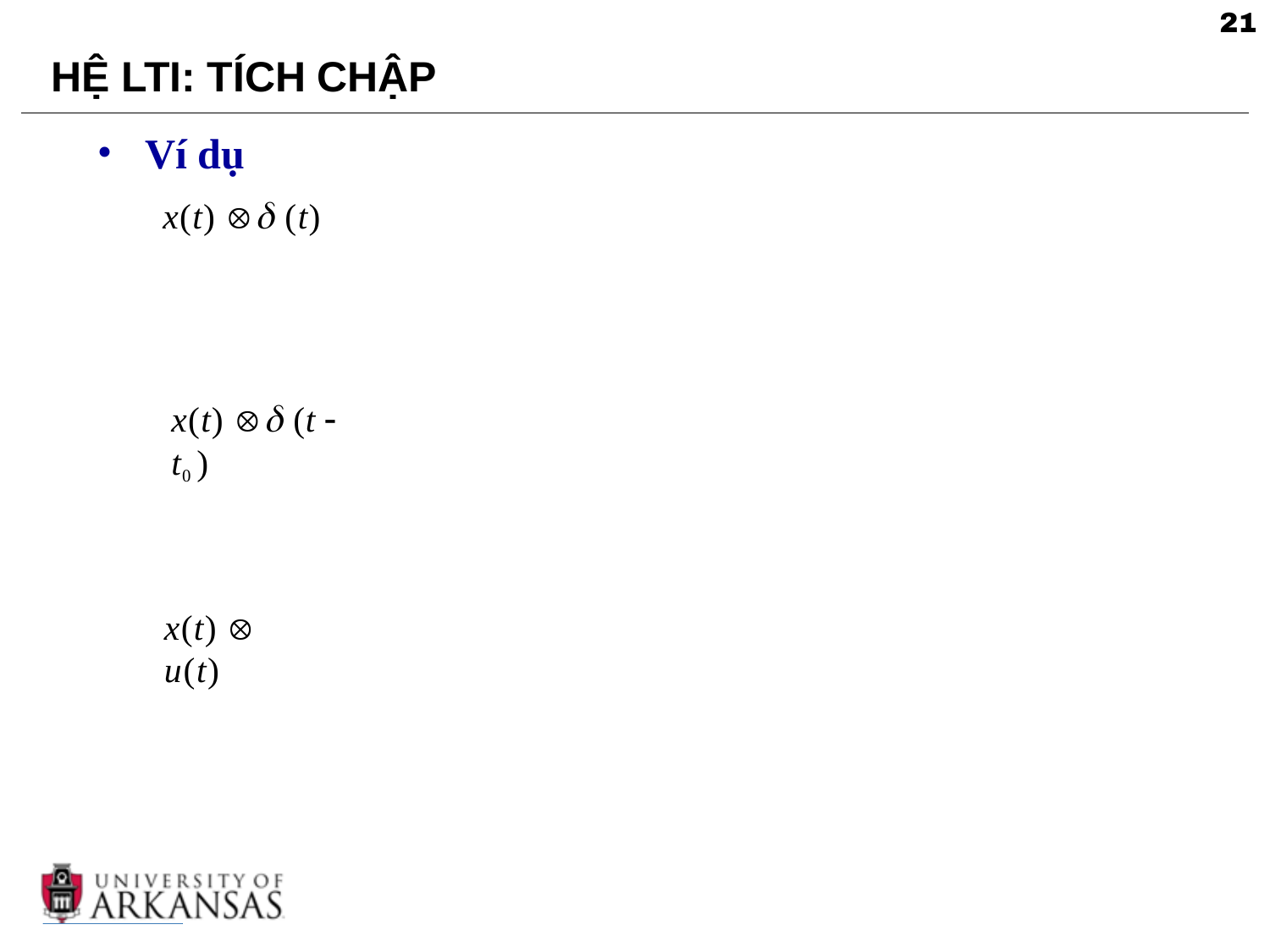

21
# HỆ LTI: TÍCH CHẬP
Ví dụ
x(t) ⊗δ (t)
x(t) ⊗δ (t − t0 )
x(t) ⊗ u(t)